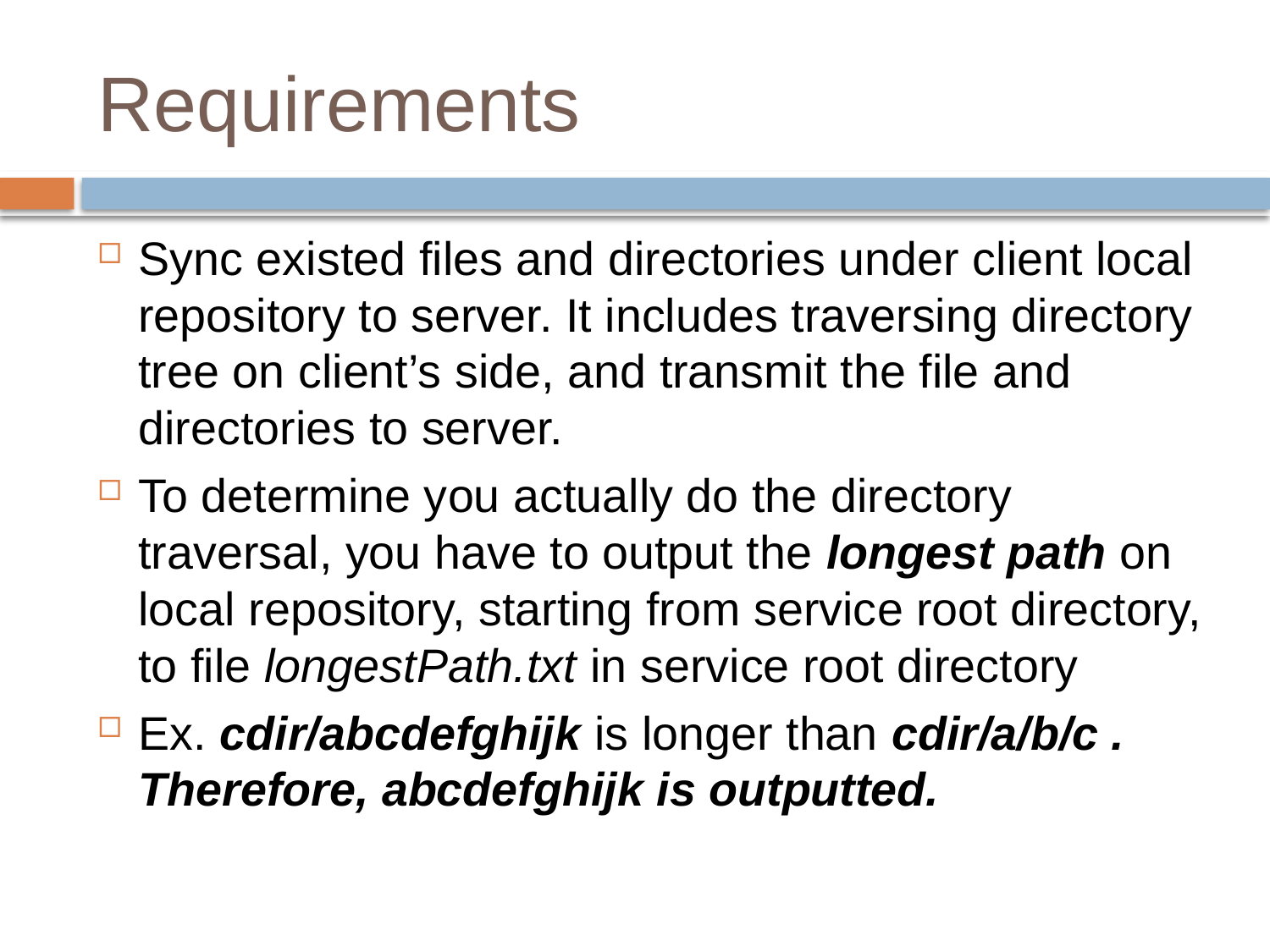

# Requirements
Sync existed files and directories under client local repository to server. It includes traversing directory tree on client’s side, and transmit the file and directories to server.
To determine you actually do the directory traversal, you have to output the longest path on local repository, starting from service root directory, to file longestPath.txt in service root directory
Ex. cdir/abcdefghijk is longer than cdir/a/b/c . Therefore, abcdefghijk is outputted.